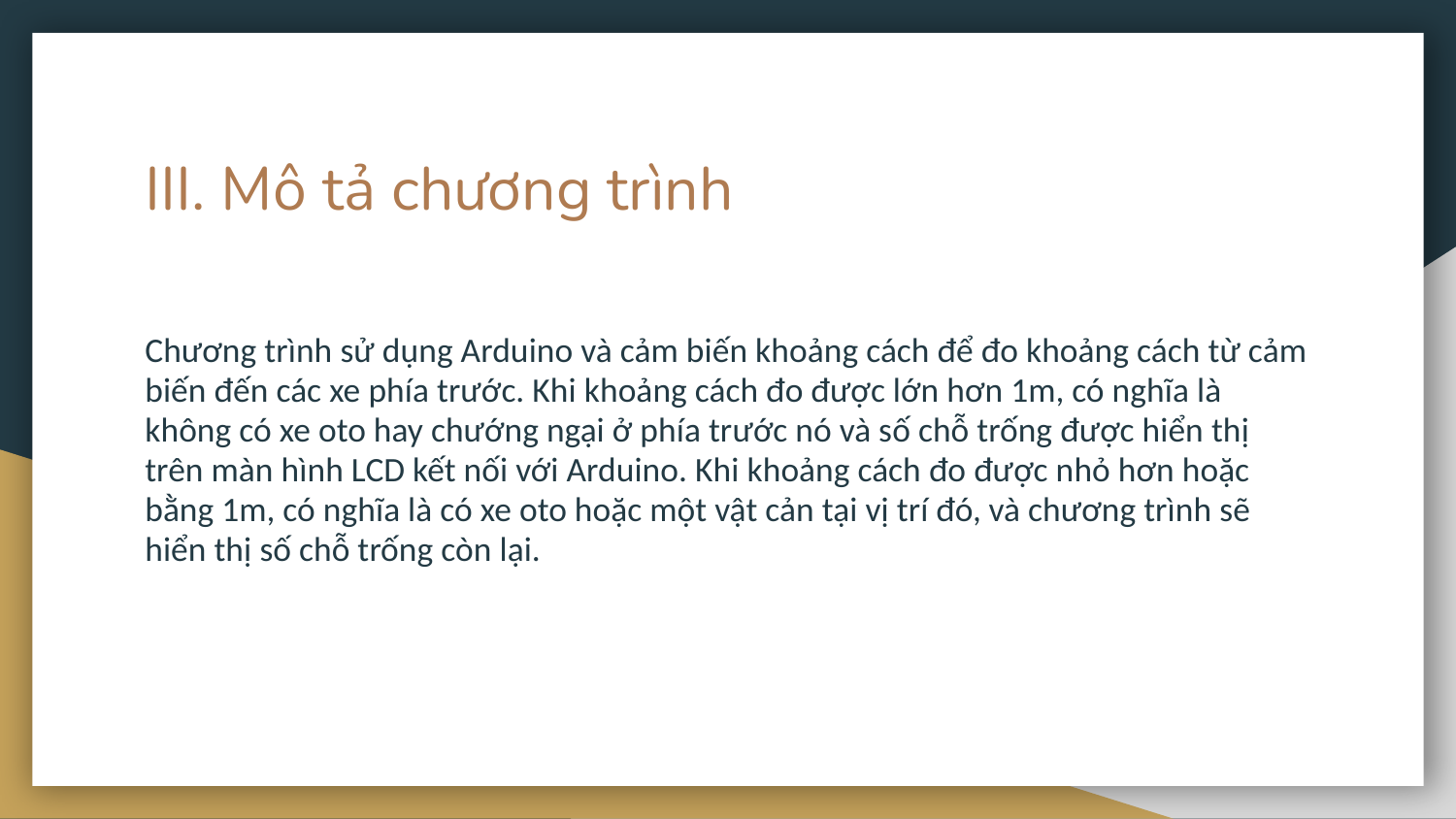

# III. Mô tả chương trình
Chương trình sử dụng Arduino và cảm biến khoảng cách để đo khoảng cách từ cảm biến đến các xe phía trước. Khi khoảng cách đo được lớn hơn 1m, có nghĩa là không có xe oto hay chướng ngại ở phía trước nó và số chỗ trống được hiển thị trên màn hình LCD kết nối với Arduino. Khi khoảng cách đo được nhỏ hơn hoặc bằng 1m, có nghĩa là có xe oto hoặc một vật cản tại vị trí đó, và chương trình sẽ hiển thị số chỗ trống còn lại.